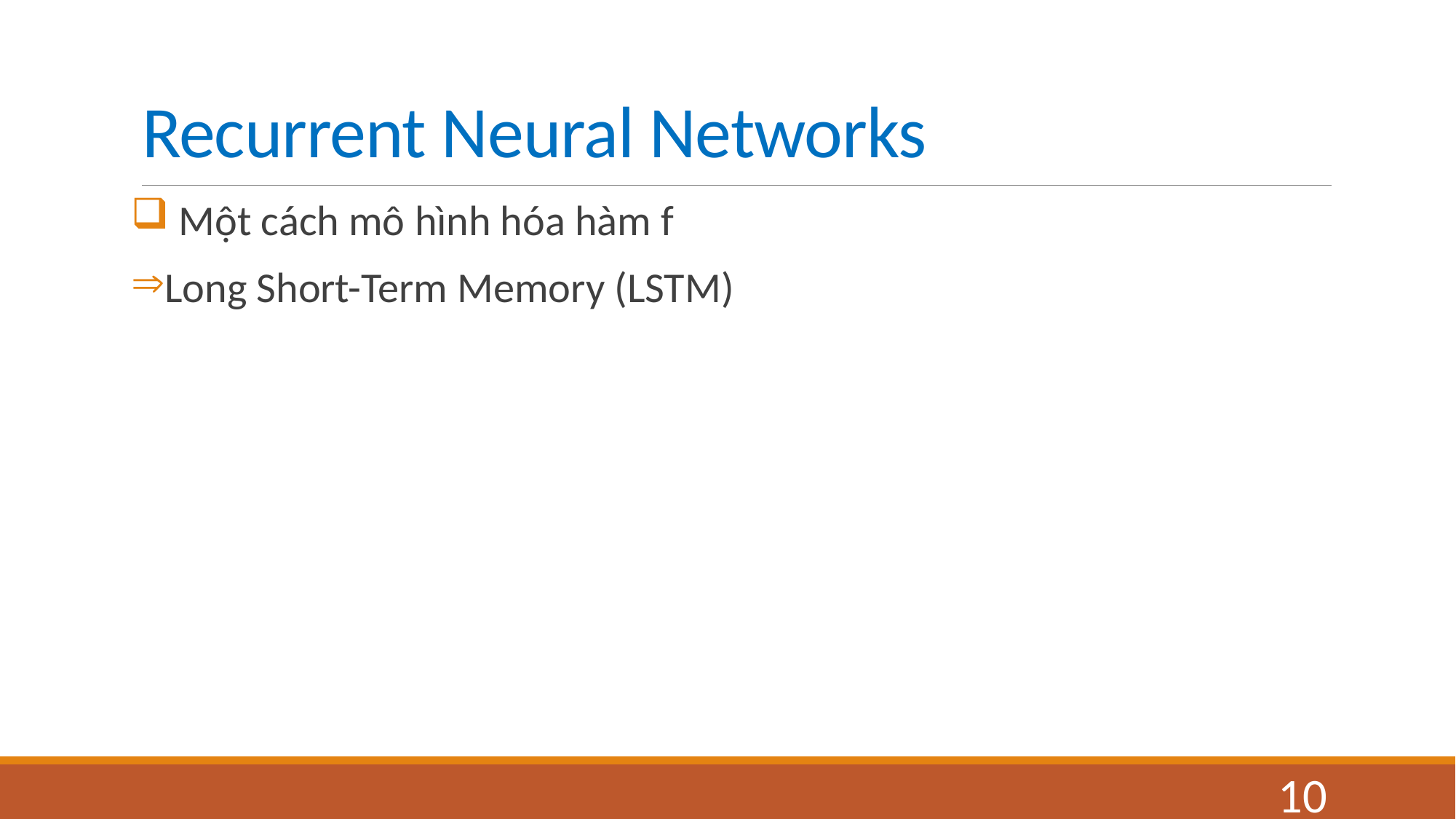

# Recurrent Neural Networks
 Một cách mô hình hóa hàm f
Long Short-Term Memory (LSTM)

10